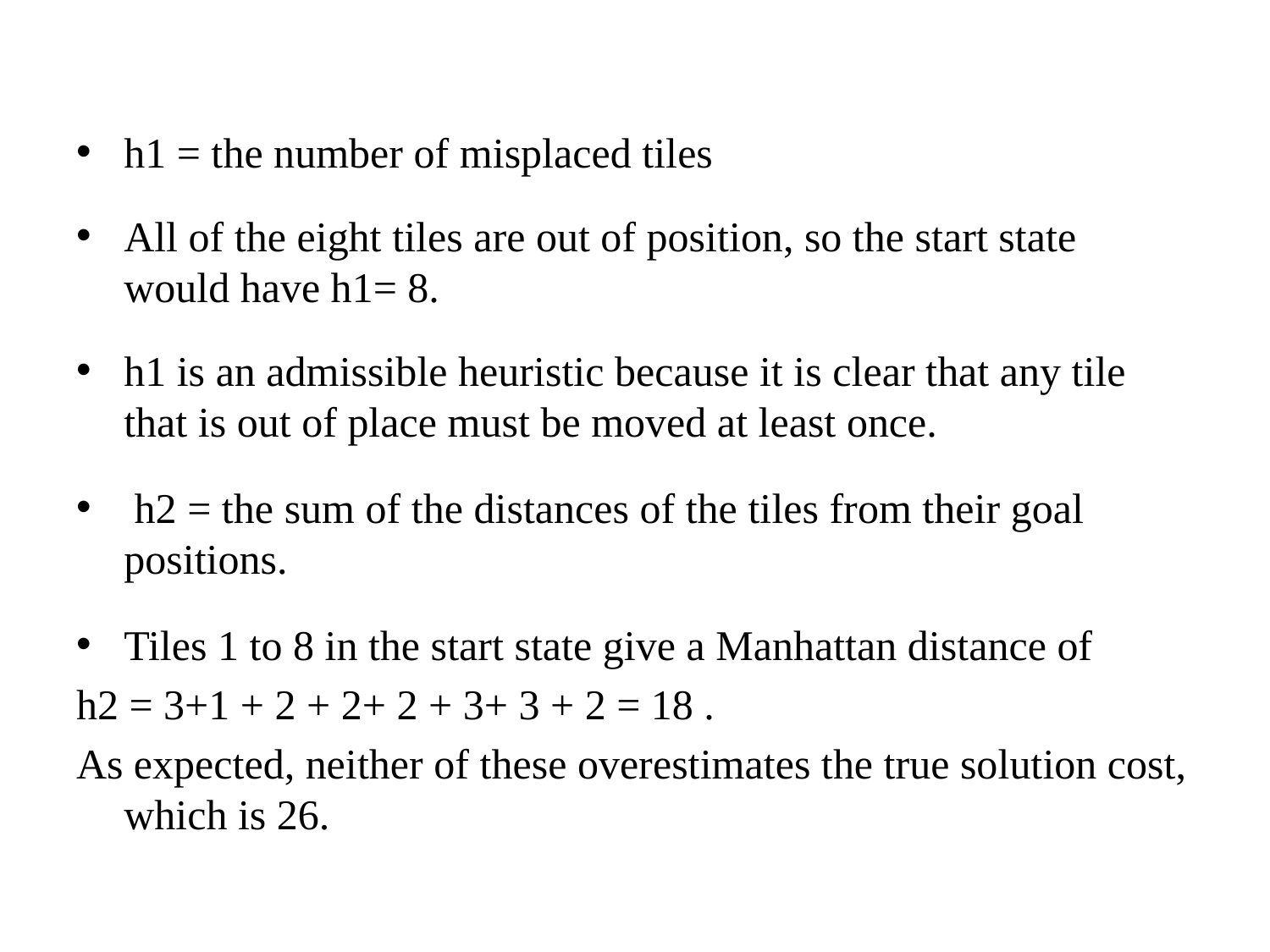

h1 = the number of misplaced tiles

All of the eight tiles are out of position, so the start state would have h1= 8.

h1 is an admissible heuristic because it is clear that any tile that is out of place must be moved at least once.

 h2 = the sum of the distances of the tiles from their goal positions.

Tiles 1 to 8 in the start state give a Manhattan distance of
h2 = 3+1 + 2 + 2+ 2 + 3+ 3 + 2 = 18 .
As expected, neither of these overestimates the true solution cost, which is 26.